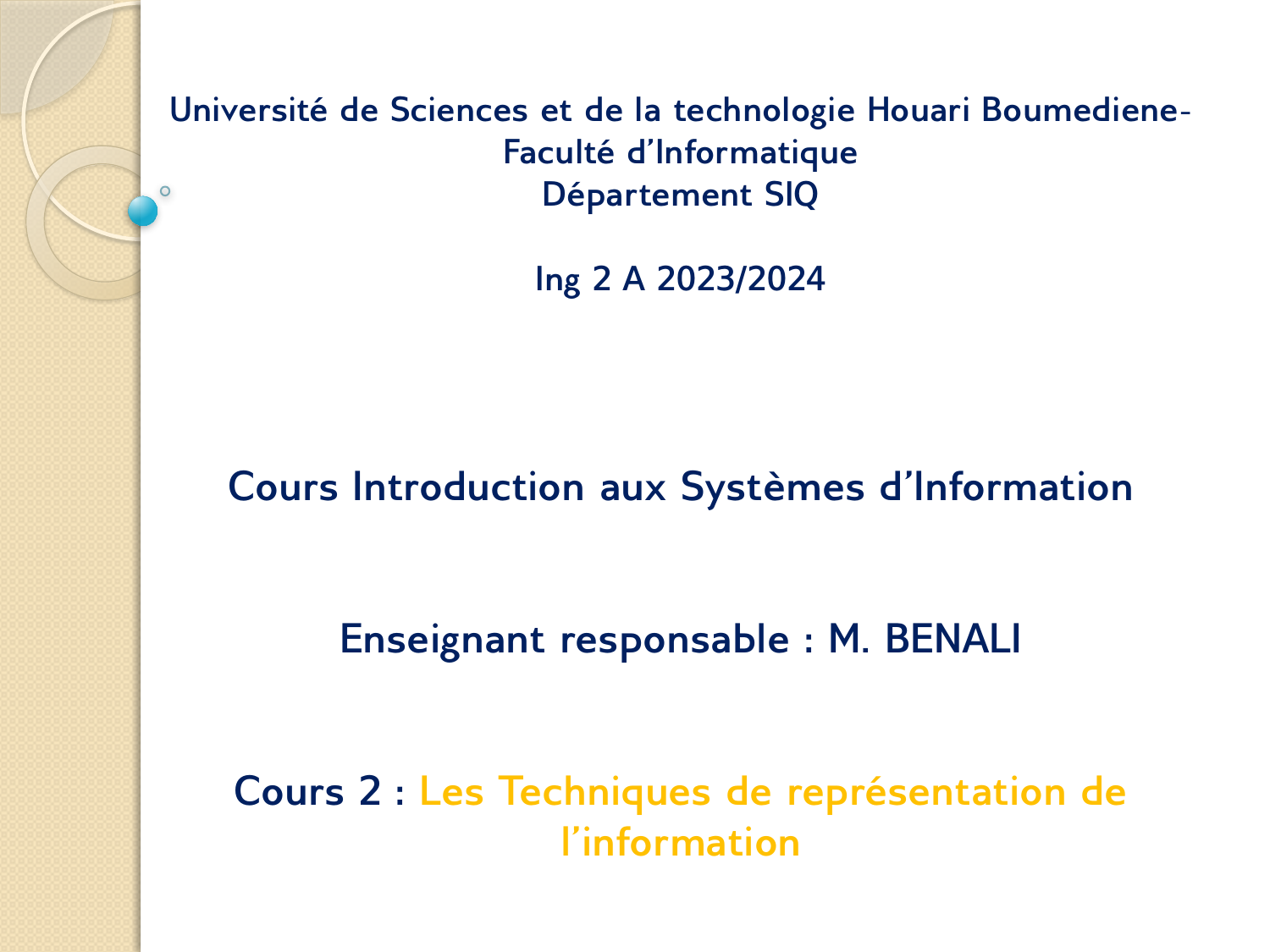

Université de Sciences et de la technologie Houari Boumediene- Faculté d’Informatique
Département SIQ

Ing 2 A 2023/2024

Cours Introduction aux Systèmes d’Information

Enseignant responsable : M. BENALI

Cours 2 : Les Techniques de représentation de l’information

#